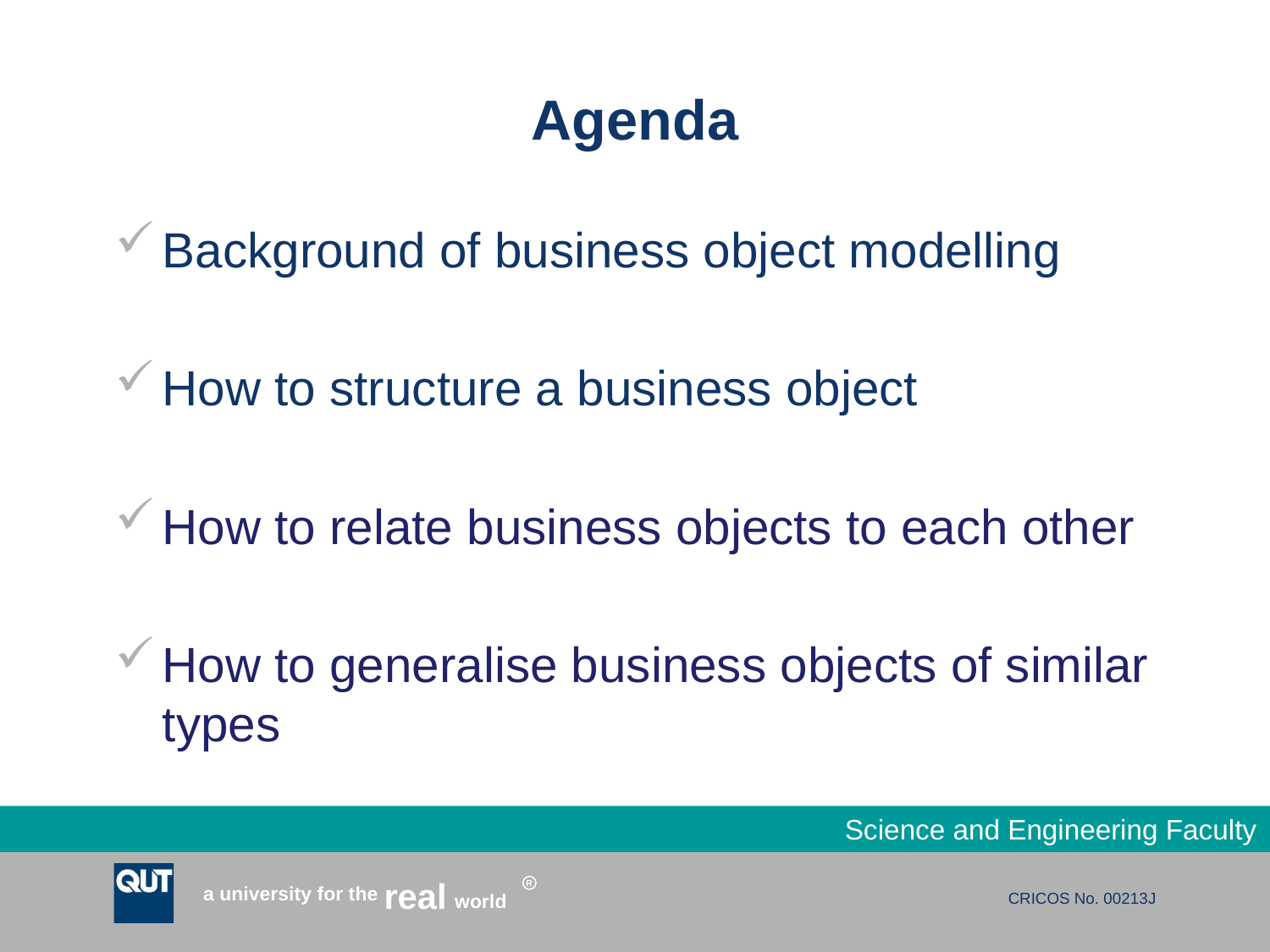

# Agenda
Background of business object modelling

How to structure a business object

How to relate business objects to each other

How to generalise business objects of similar types